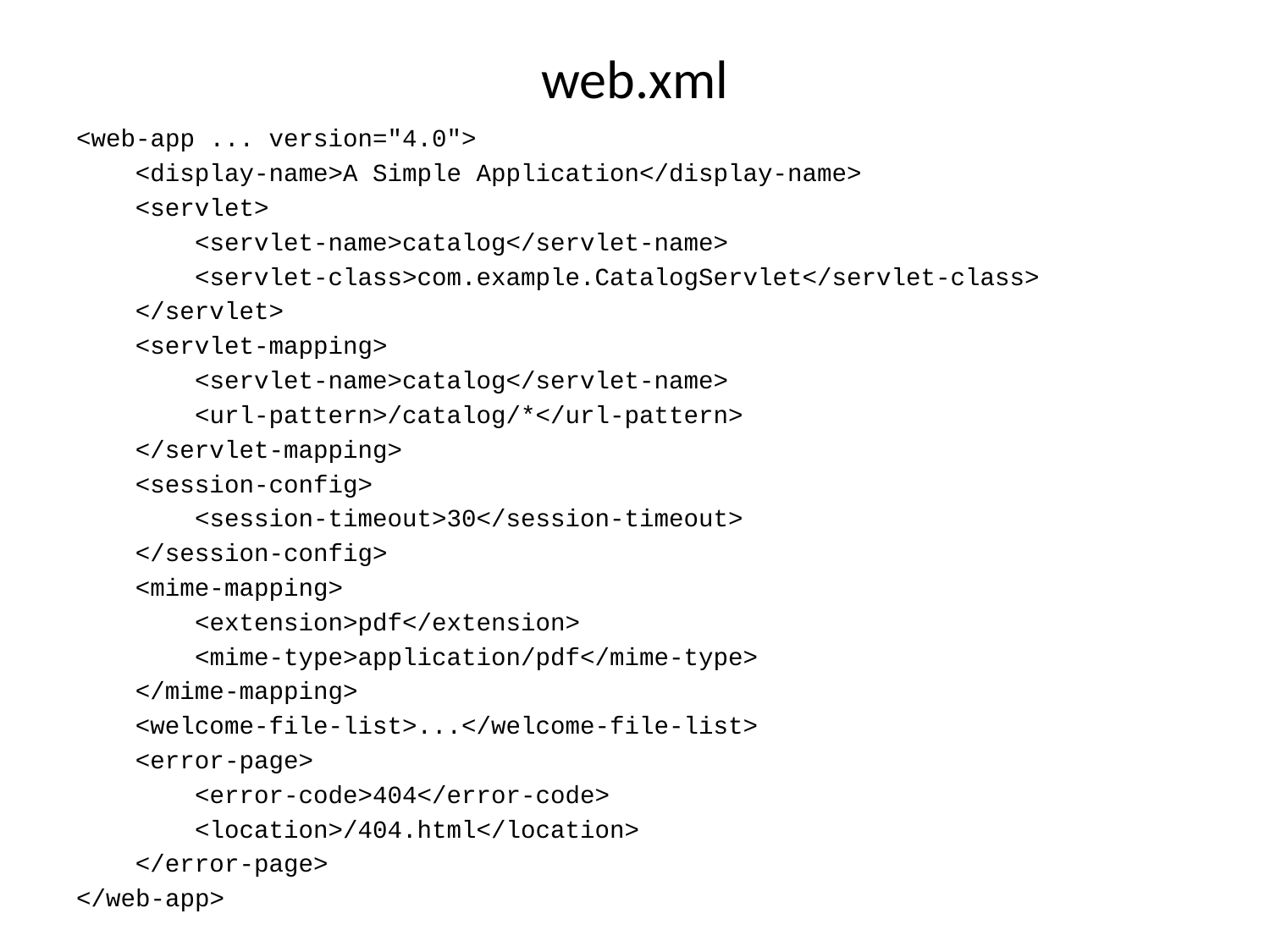

# web.xml
<web-app ... version="4.0">
    <display-name>A Simple Application</display-name>
    <servlet>
        <servlet-name>catalog</servlet-name>
        <servlet-class>com.example.CatalogServlet</servlet-class>
    </servlet>
    <servlet-mapping>
        <servlet-name>catalog</servlet-name>
        <url-pattern>/catalog/*</url-pattern>
    </servlet-mapping>
    <session-config>
        <session-timeout>30</session-timeout>
    </session-config>
    <mime-mapping>
        <extension>pdf</extension>
        <mime-type>application/pdf</mime-type>
    </mime-mapping>
    <welcome-file-list>...</welcome-file-list>
    <error-page>
        <error-code>404</error-code>
        <location>/404.html</location>
    </error-page>
</web-app>